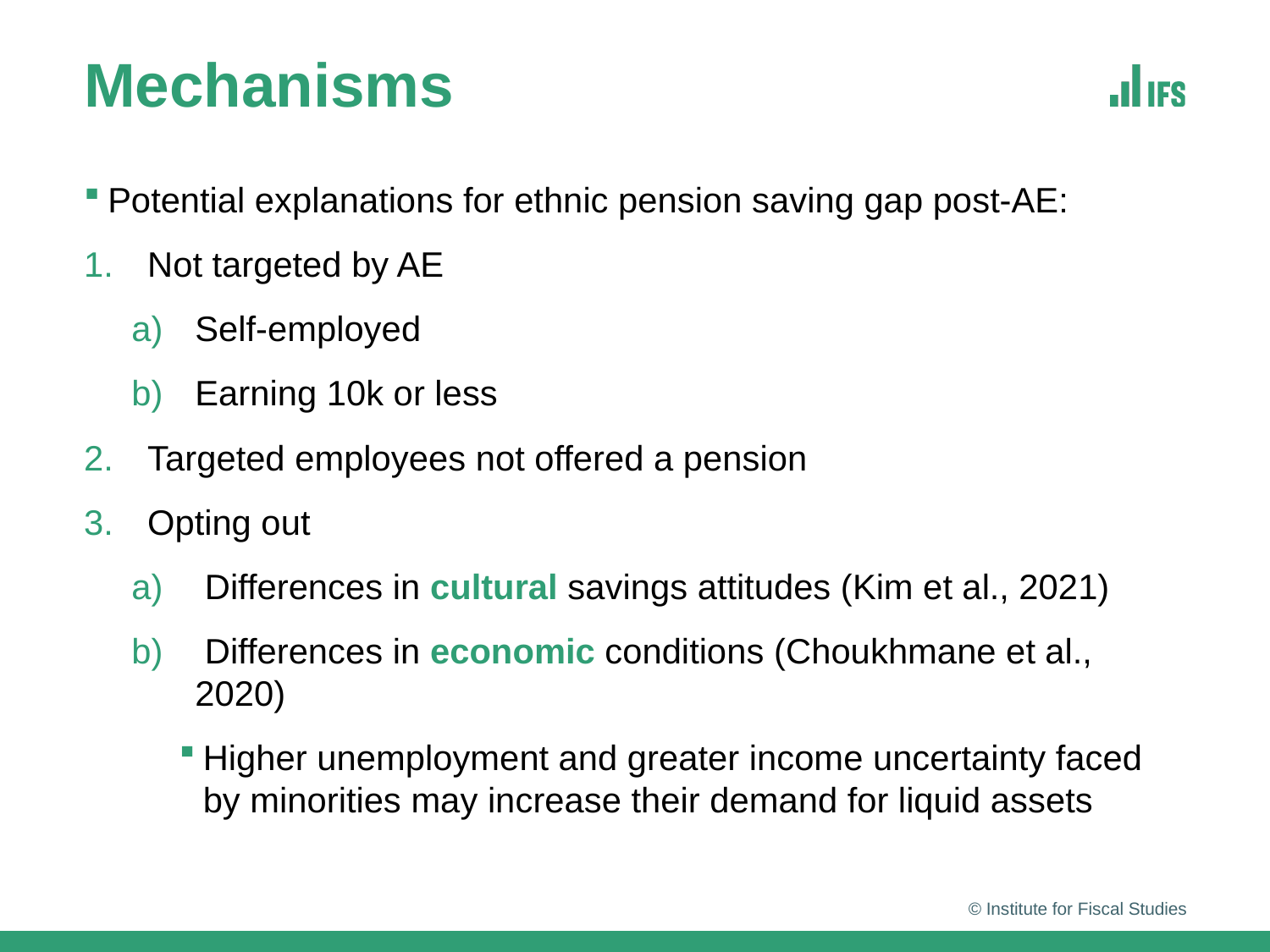

# Mechanisms
Potential explanations for ethnic pension saving gap post-AE:
Not targeted by AE
Self-employed
Earning 10k or less
Targeted employees not offered a pension
Opting out
 Differences in cultural savings attitudes (Kim et al., 2021)
 Differences in economic conditions (Choukhmane et al., 2020)
Higher unemployment and greater income uncertainty faced by minorities may increase their demand for liquid assets

© Institute for Fiscal Studies